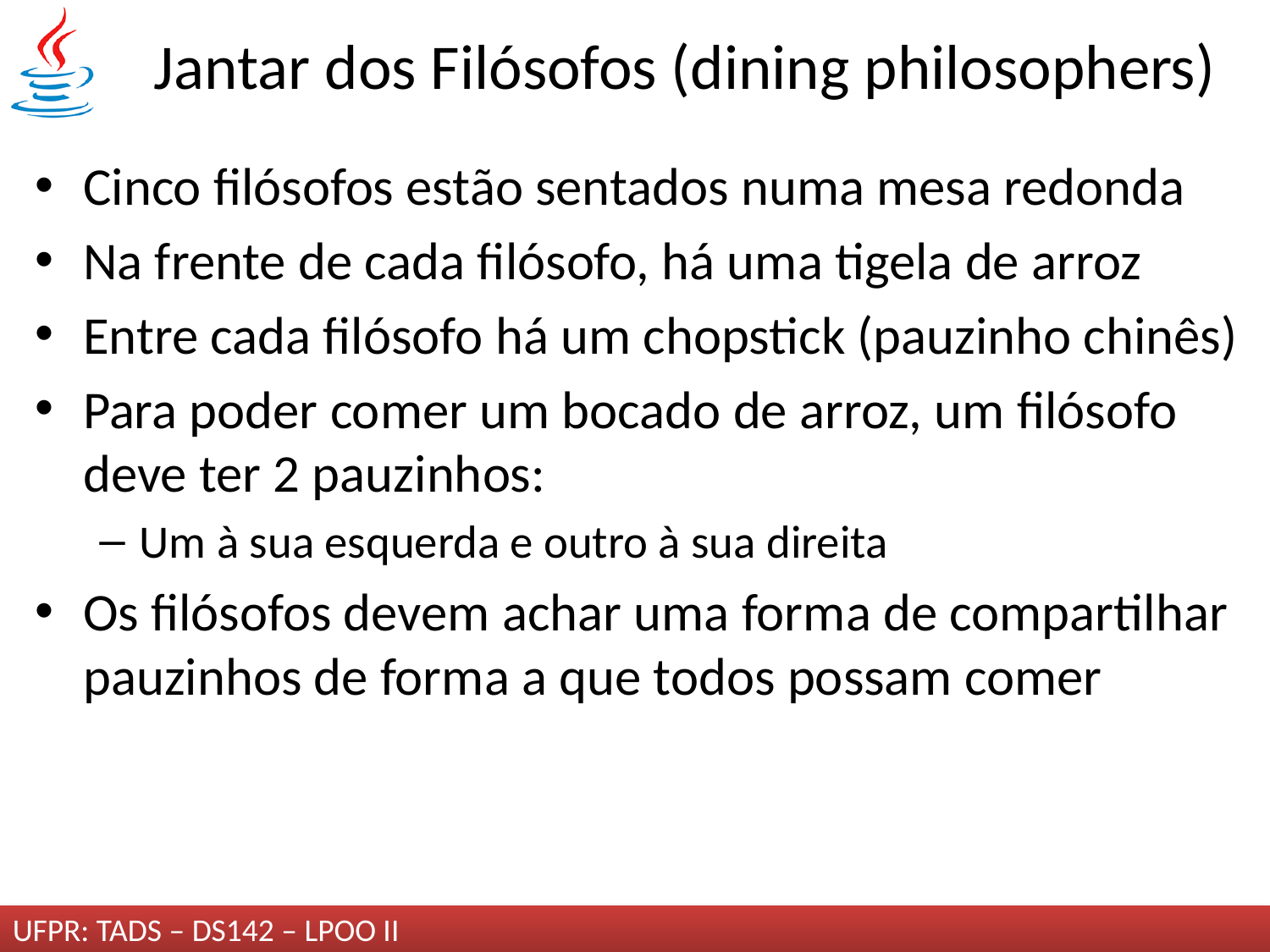

# Jantar dos Filósofos (dining philosophers)
Cinco filósofos estão sentados numa mesa redonda
Na frente de cada filósofo, há uma tigela de arroz
Entre cada filósofo há um chopstick (pauzinho chinês)
Para poder comer um bocado de arroz, um filósofo deve ter 2 pauzinhos:
Um à sua esquerda e outro à sua direita
Os filósofos devem achar uma forma de compartilhar pauzinhos de forma a que todos possam comer